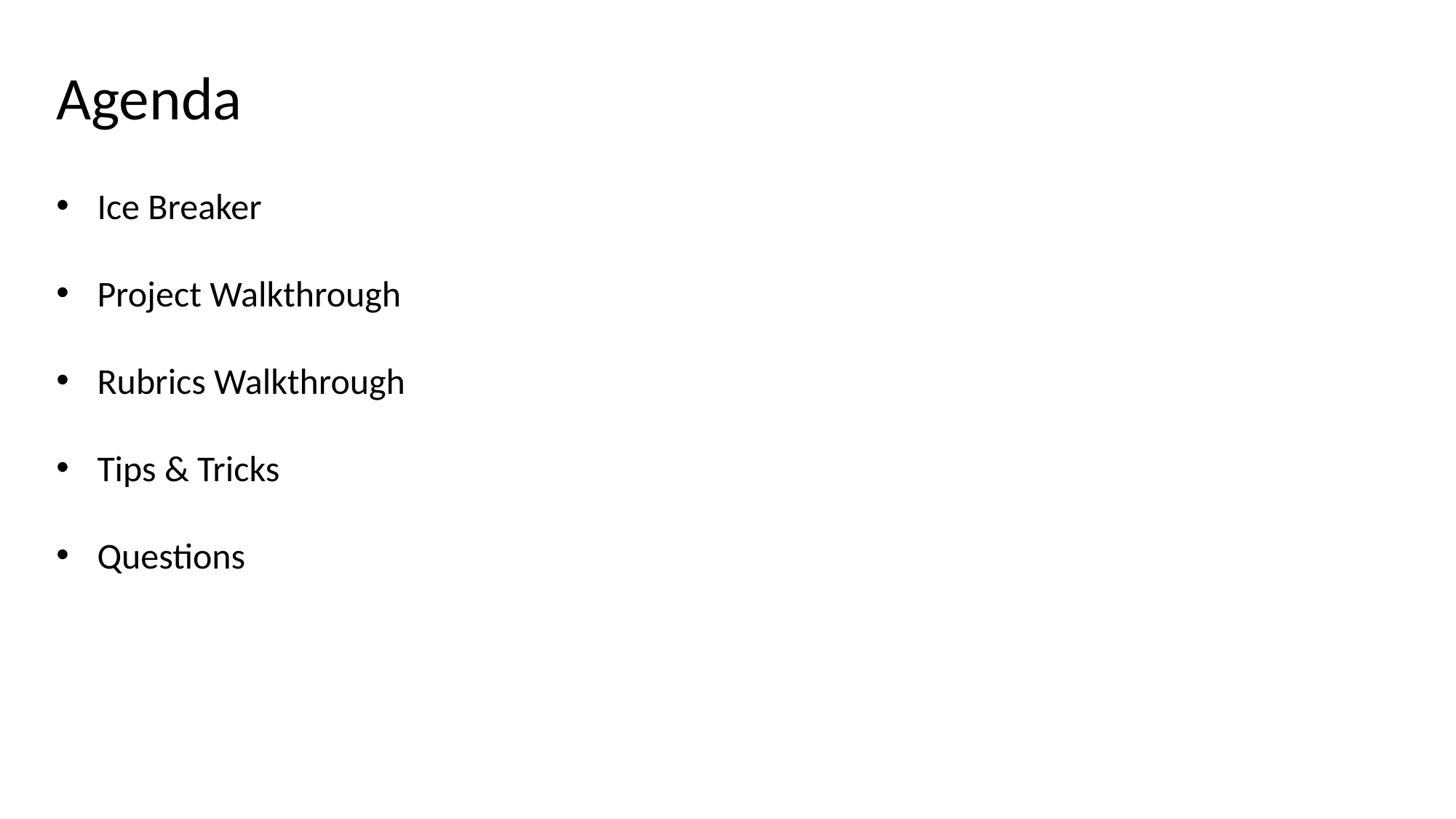

Agenda

Ice Breaker

Project Walkthrough

Rubrics Walkthrough

Tips & Tricks

Questions